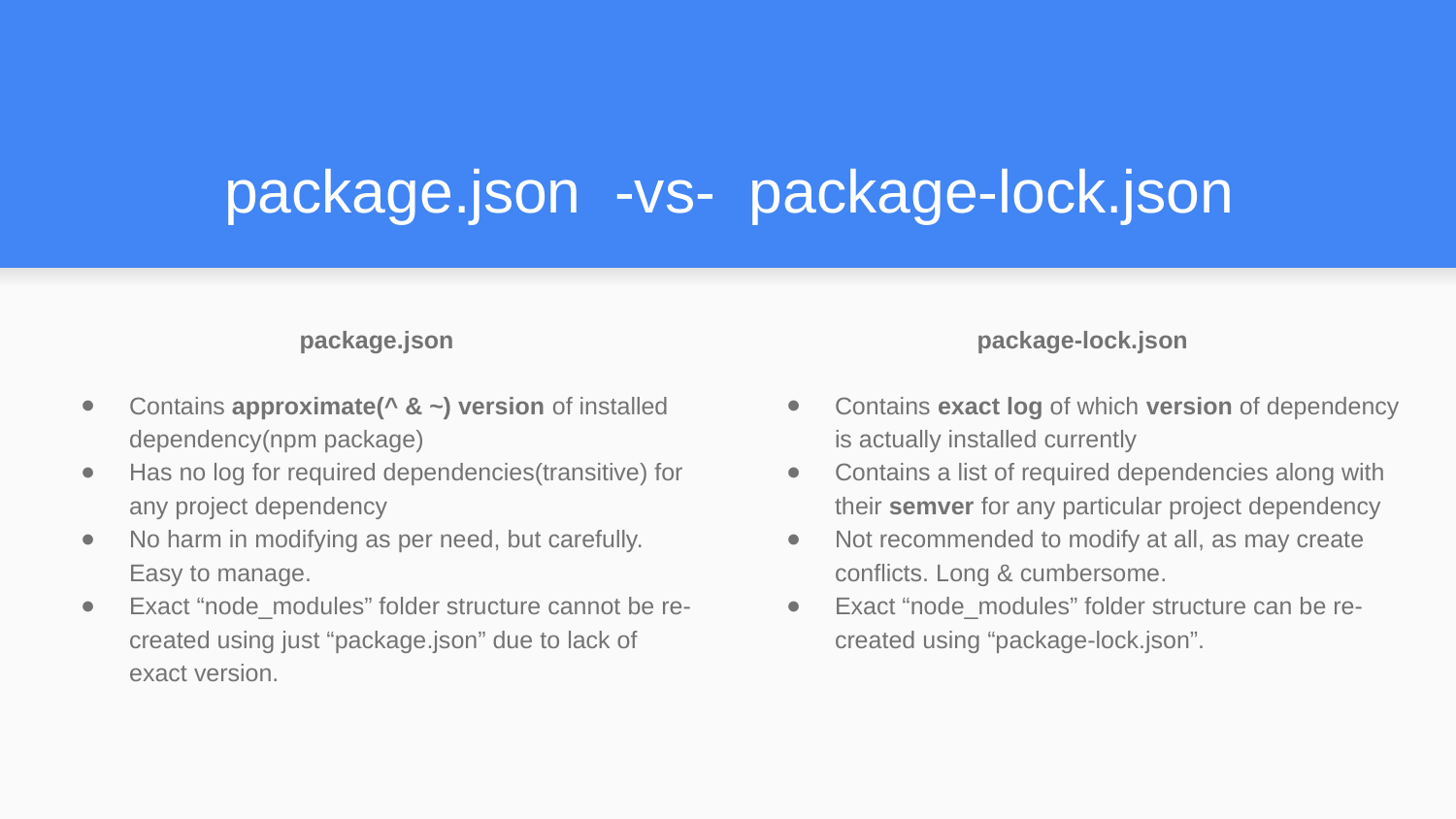

# package.json  -vs-  package-lock.json
package.json
Contains approximate(^ & ~) version of installed dependency(npm package)
Has no log for required dependencies(transitive) for any project dependency
No harm in modifying as per need, but carefully. Easy to manage.
Exact “node_modules” folder structure cannot be re-created using just “package.json” due to lack of exact version.
package-lock.json
Contains exact log of which version of dependency is actually installed currently
Contains a list of required dependencies along with their semver for any particular project dependency
Not recommended to modify at all, as may create conflicts. Long & cumbersome.
Exact “node_modules” folder structure can be re-created using “package-lock.json”.